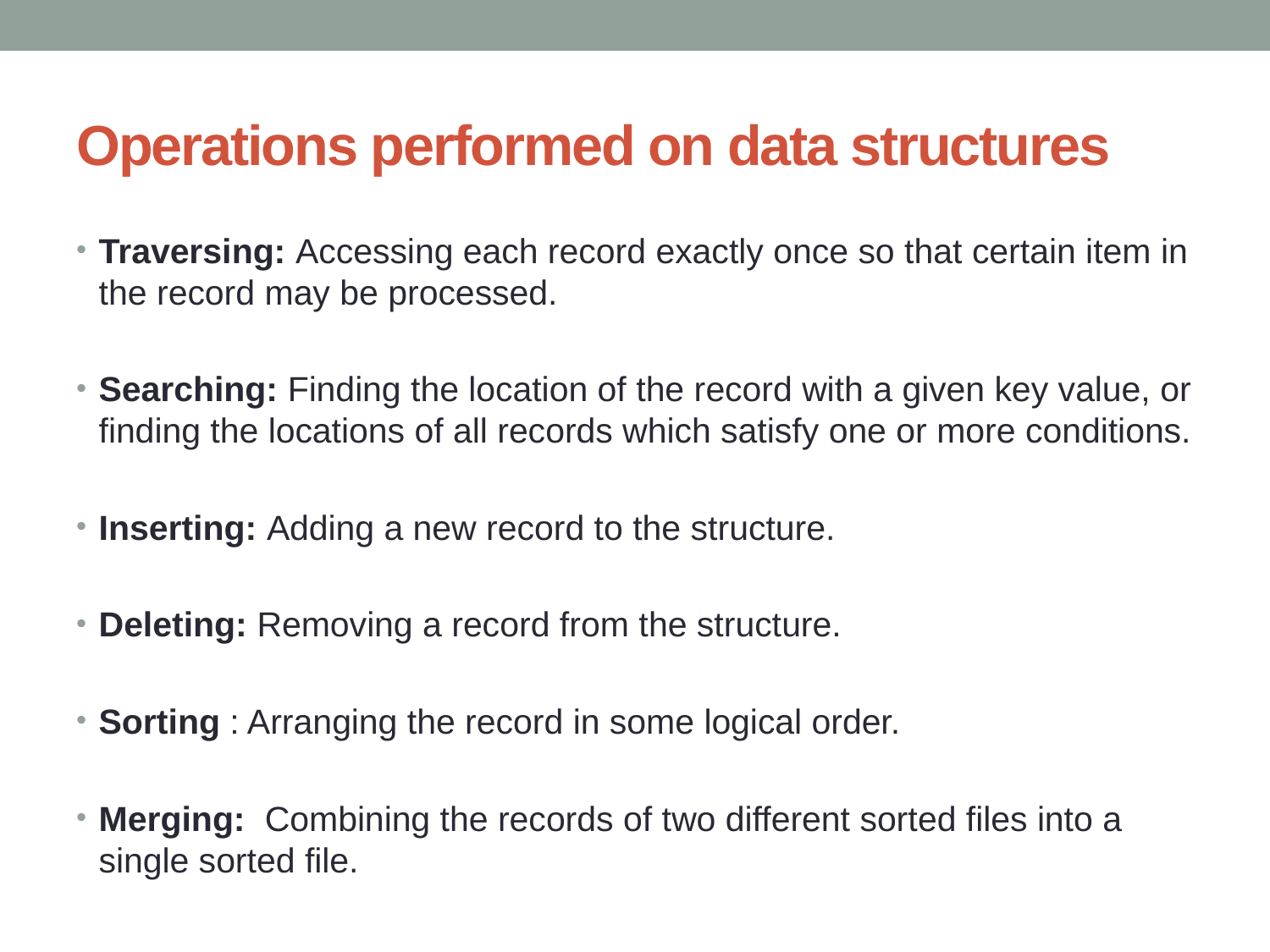

# Operations performed on data structures
Traversing: Accessing each record exactly once so that certain item in the record may be processed.

Searching: Finding the location of the record with a given key value, or finding the locations of all records which satisfy one or more conditions.

Inserting: Adding a new record to the structure.

Deleting: Removing a record from the structure.

Sorting : Arranging the record in some logical order.

Merging:  Combining the records of two different sorted files into a single sorted file.